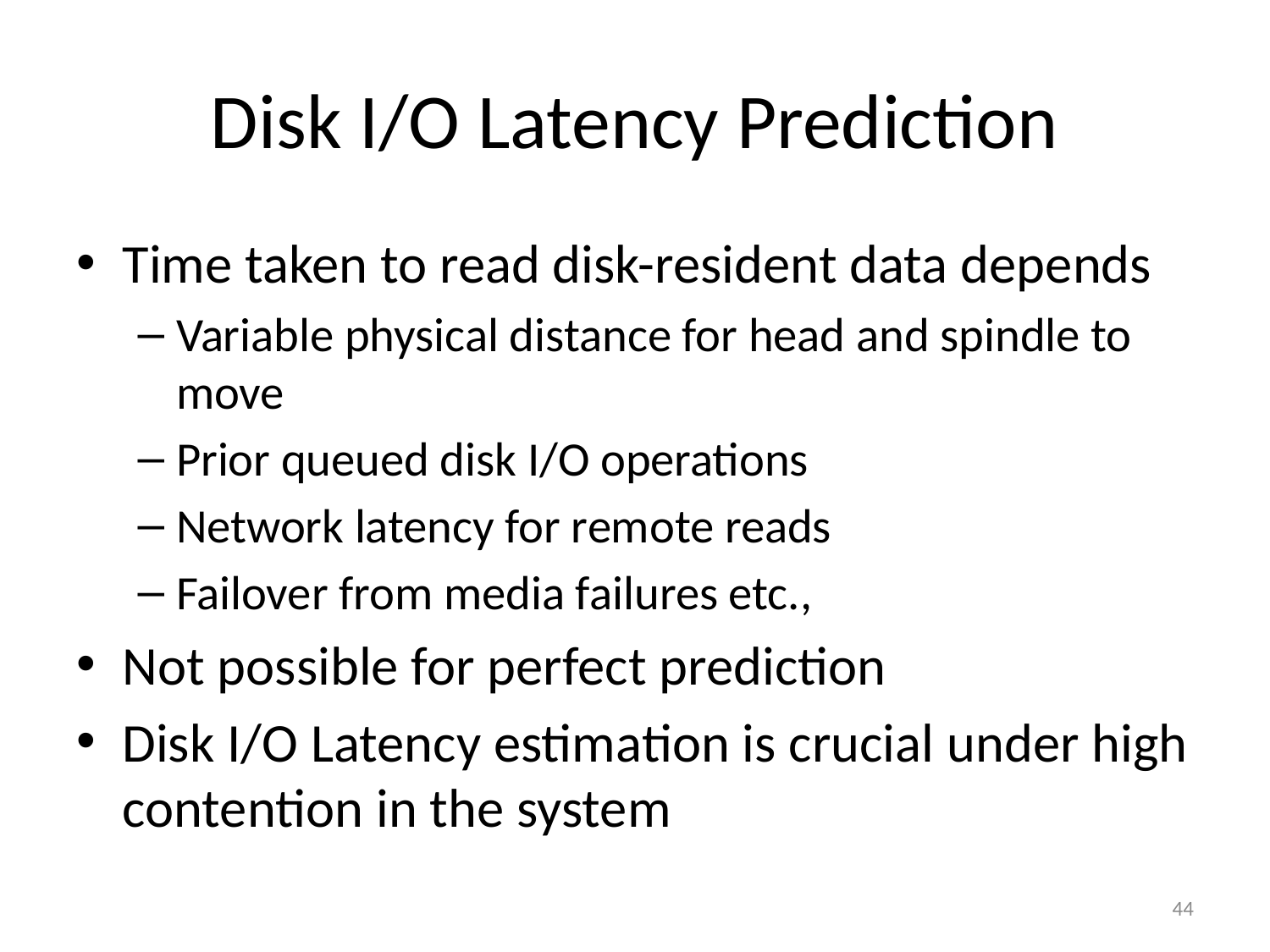

# Disk I/O Latency Prediction
Time taken to read disk-resident data depends
Variable physical distance for head and spindle to move
Prior queued disk I/O operations
Network latency for remote reads
Failover from media failures etc.,
Not possible for perfect prediction
Disk I/O Latency estimation is crucial under high contention in the system

44